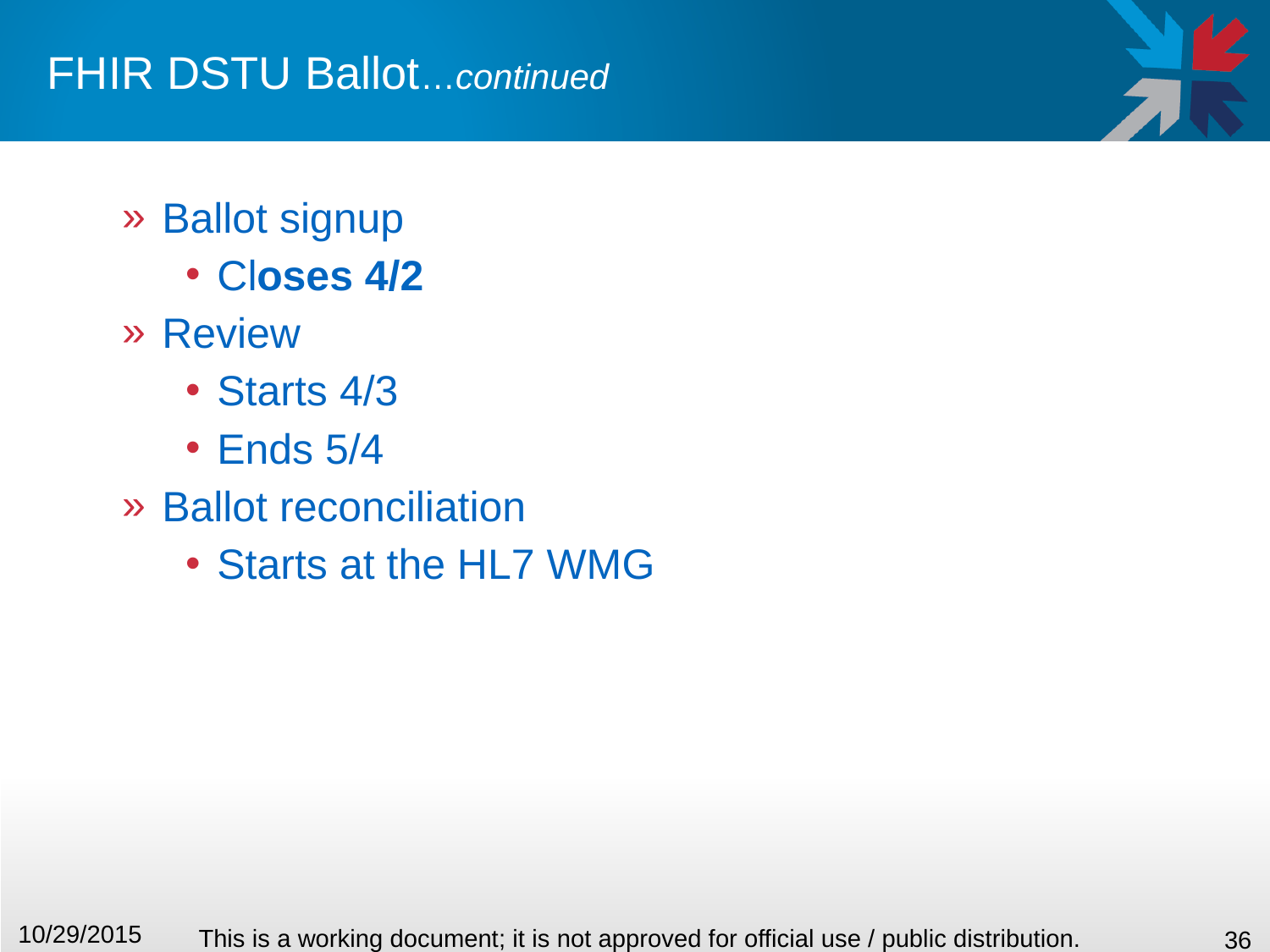

# FHIR DSTU Ballot…continued
Ballot signup
Closes 4/2
Review
Starts 4/3
Ends 5/4
Ballot reconciliation
Starts at the HL7 WMG
10/29/2015
This is a working document; it is not approved for official use / public distribution.
36